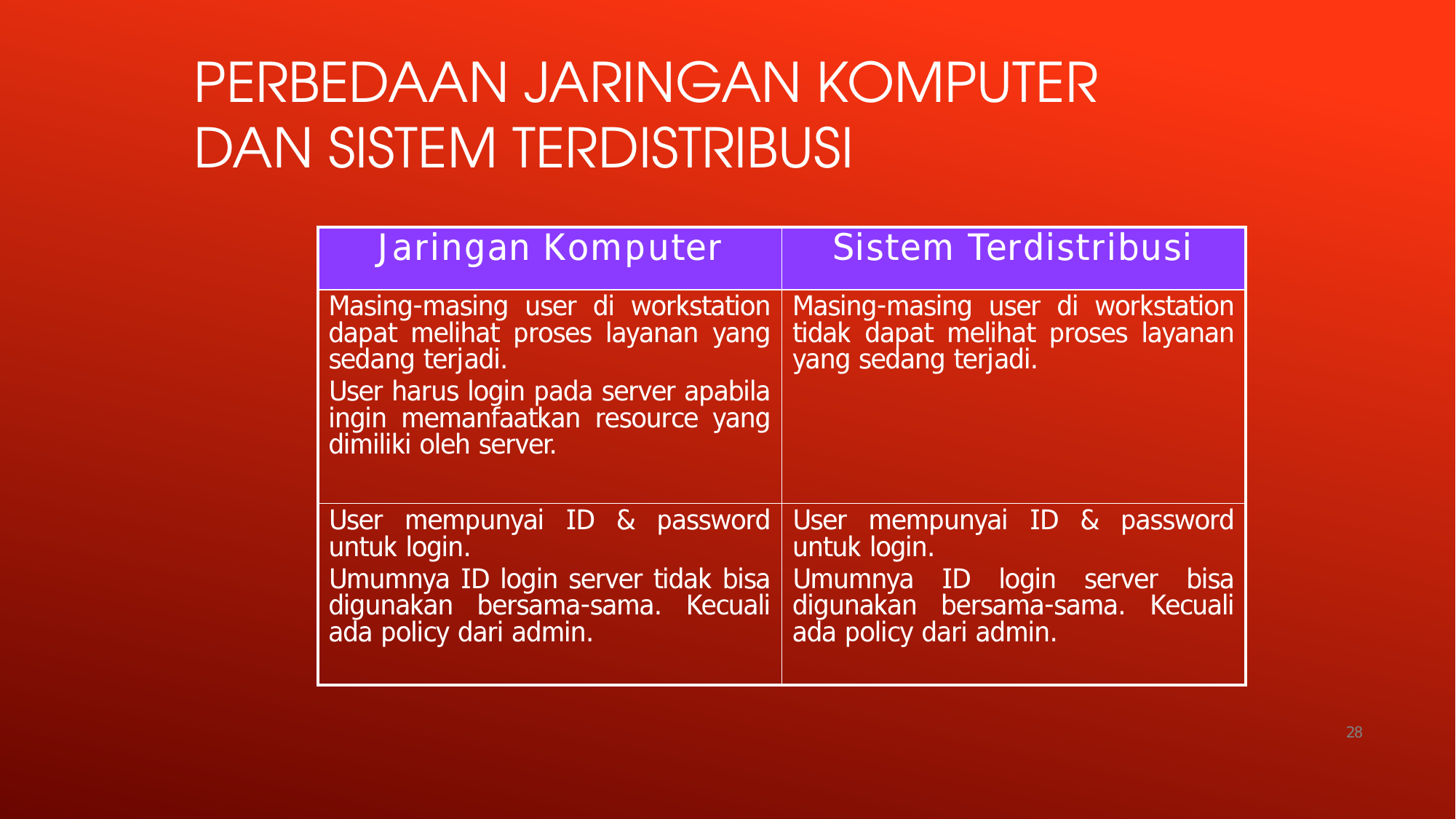

# Perbedaan Jaringan Komputer dan Sistem Terdistribusi
| Jaringan Komputer | Sistem Terdistribusi |
| --- | --- |
| Masing-masing user di workstation dapat melihat proses layanan yang sedang terjadi. User harus login pada server apabila ingin memanfaatkan resource yang dimiliki oleh server. | Masing-masing user di workstation tidak dapat melihat proses layanan yang sedang terjadi. |
| User mempunyai ID & password untuk login. Umumnya ID login server tidak bisa digunakan bersama-sama. Kecuali ada policy dari admin. | User mempunyai ID & password untuk login. Umumnya ID login server bisa digunakan bersama-sama. Kecuali ada policy dari admin. |
28